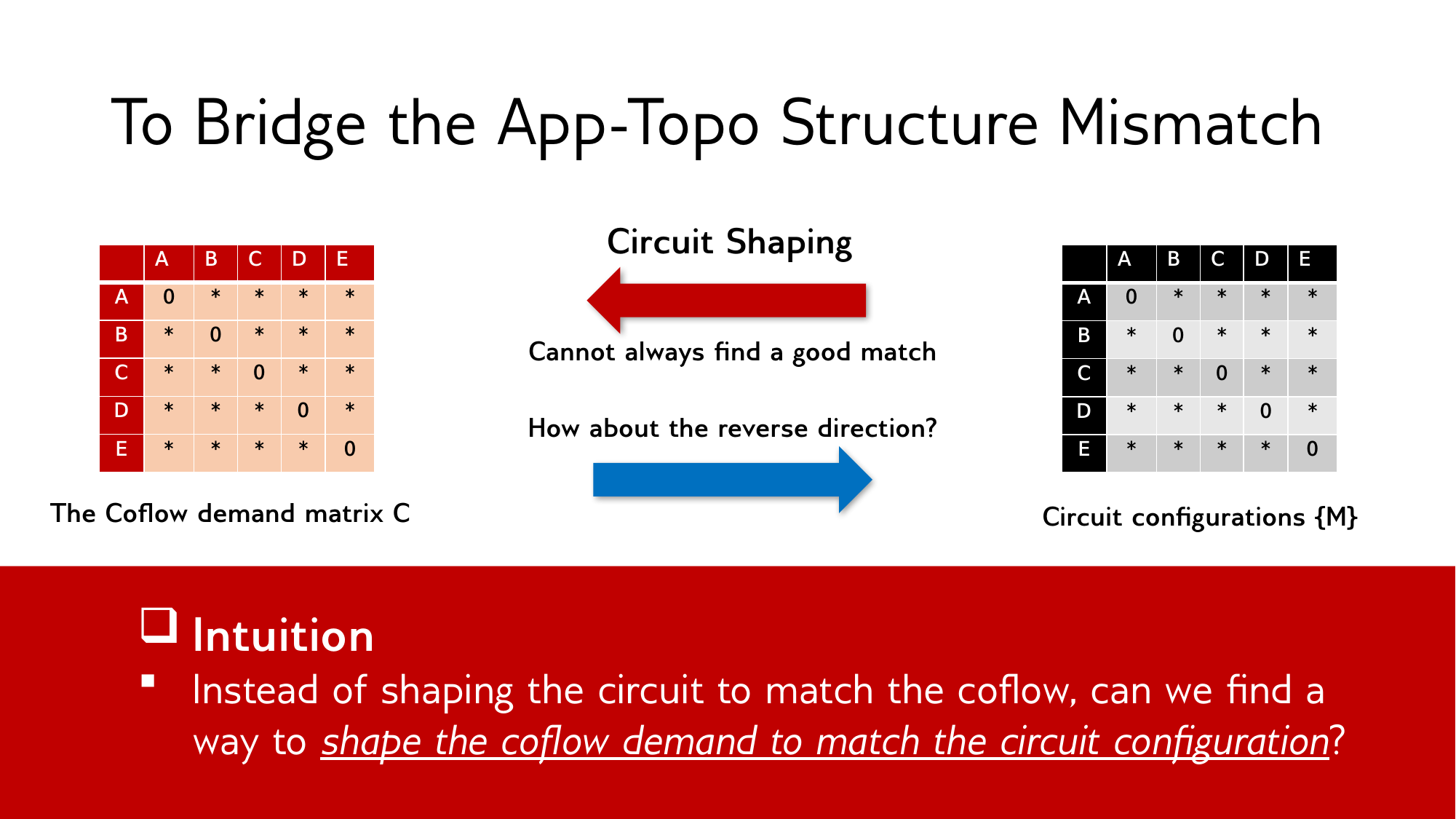

# To Bridge the App-Topo Structure Mismatch
Circuit Shaping
|  | A | B | C | D | E |
| --- | --- | --- | --- | --- | --- |
| A | 0 | \* | \* | \* | \* |
| B | \* | 0 | \* | \* | \* |
| C | \* | \* | 0 | \* | \* |
| D | \* | \* | \* | 0 | \* |
| E | \* | \* | \* | \* | 0 |
|  | A | B | C | D | E |
| --- | --- | --- | --- | --- | --- |
| A | 0 | \* | \* | \* | \* |
| B | \* | 0 | \* | \* | \* |
| C | \* | \* | 0 | \* | \* |
| D | \* | \* | \* | 0 | \* |
| E | \* | \* | \* | \* | 0 |

Cannot always find a good match
How about the reverse direction?

The Coflow demand matrix C
 Circuit configurations {M}

Intuition
Instead of shaping the circuit to match the coflow, can we find a way to shape the coflow demand to match the circuit configuration?